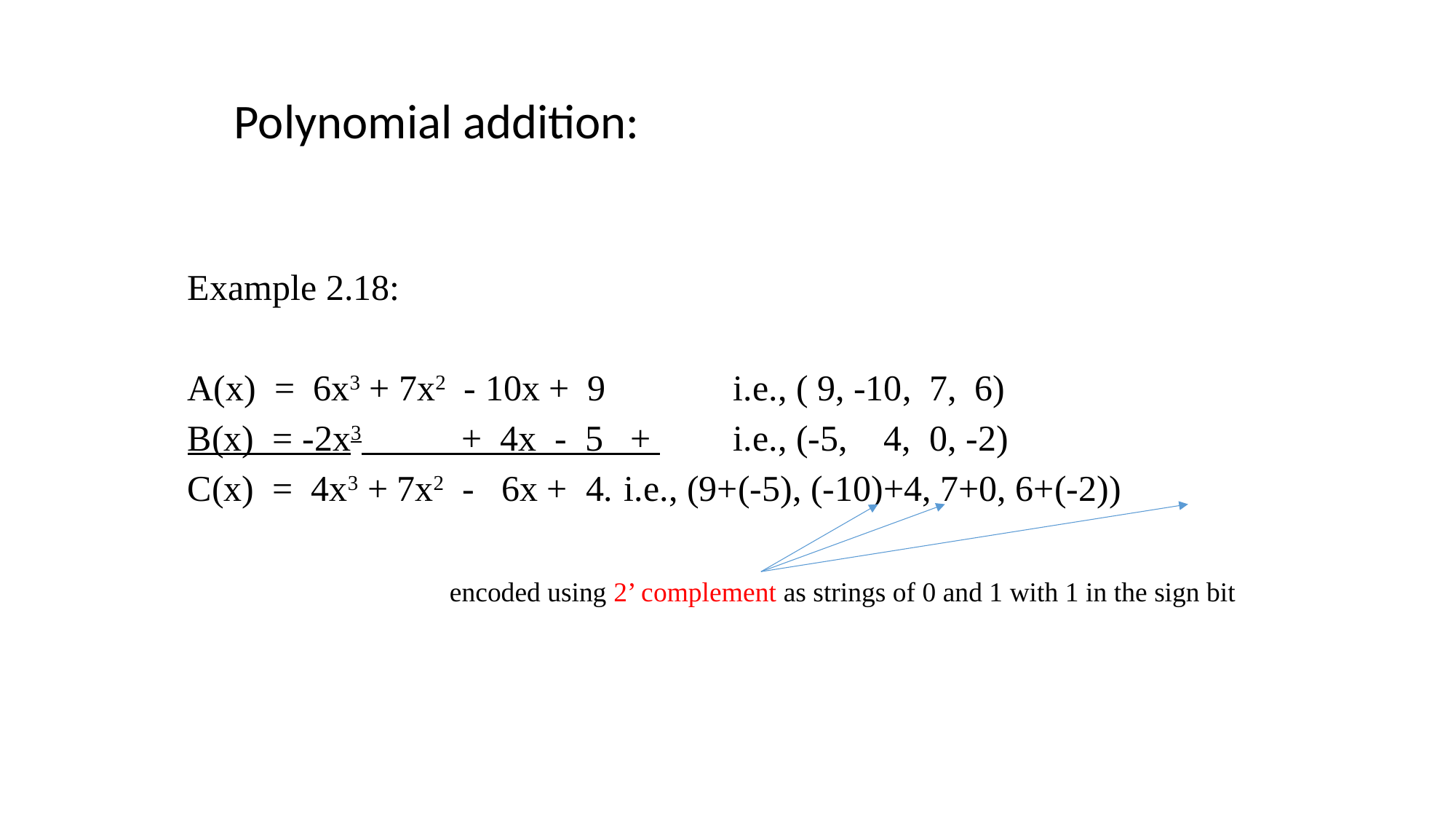

Polynomial addition:
Example 2.18:

A(x)  =  6x3 + 7x2  - 10x +  9		i.e., ( 9, -10,  7,  6)
B(x)  = -2x3           +  4x  -  5   + 	i.e., (-5,    4,  0, -2)
C(x)  =  4x3 + 7x2  -   6x +  4. 	i.e., (9+(-5), (-10)+4, 7+0, 6+(-2))

            encoded using 2’ complement as strings of 0 and 1 with 1 in the sign bit